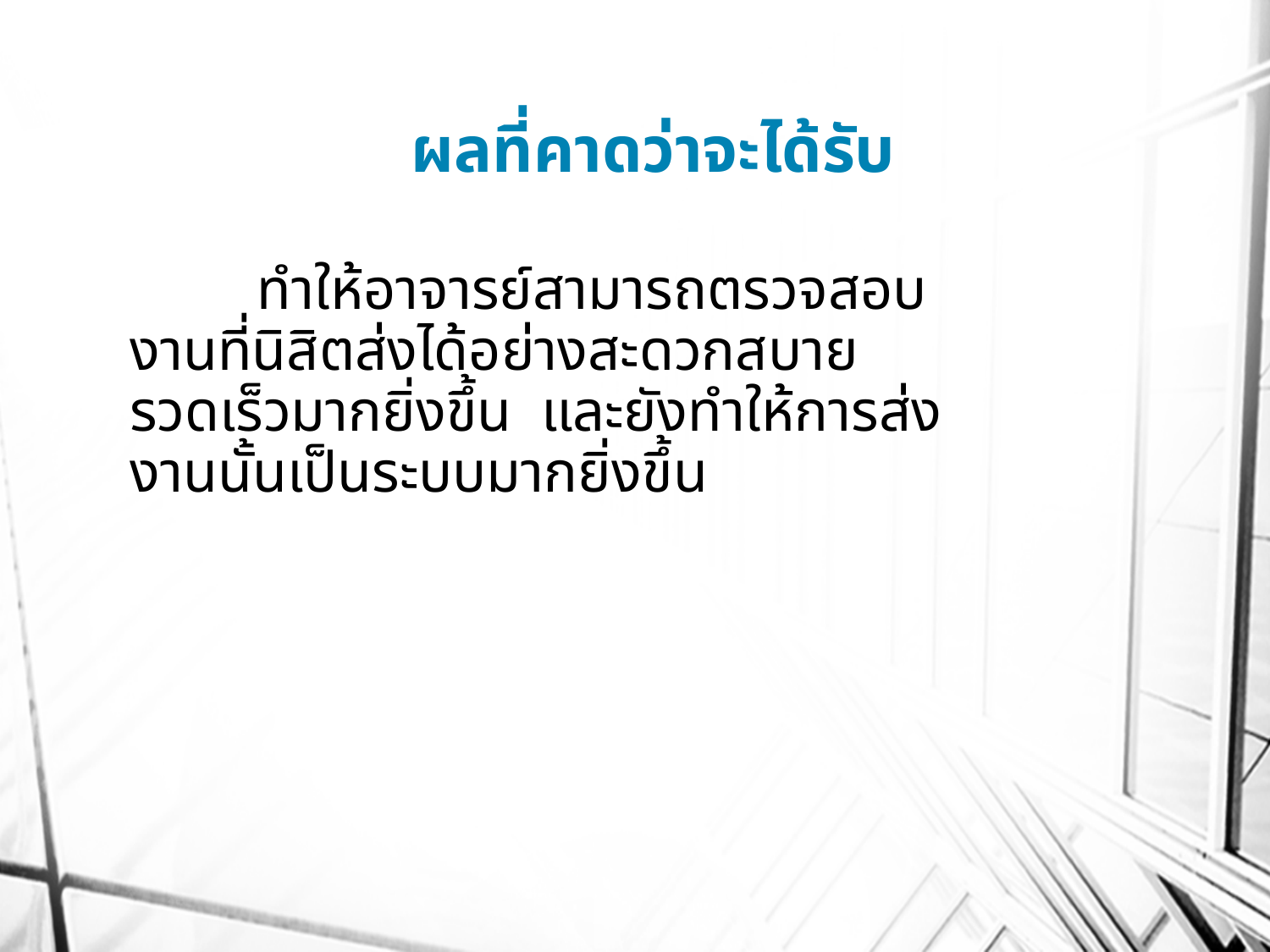

# ผลที่คาดว่าจะได้รับ
	ทำให้อาจารย์สามารถตรวจสอบงานที่นิสิตส่งได้อย่างสะดวกสบาย รวดเร็วมากยิ่งขึ้น  และยังทำให้การส่งงานนั้นเป็นระบบมากยิ่งขึ้น